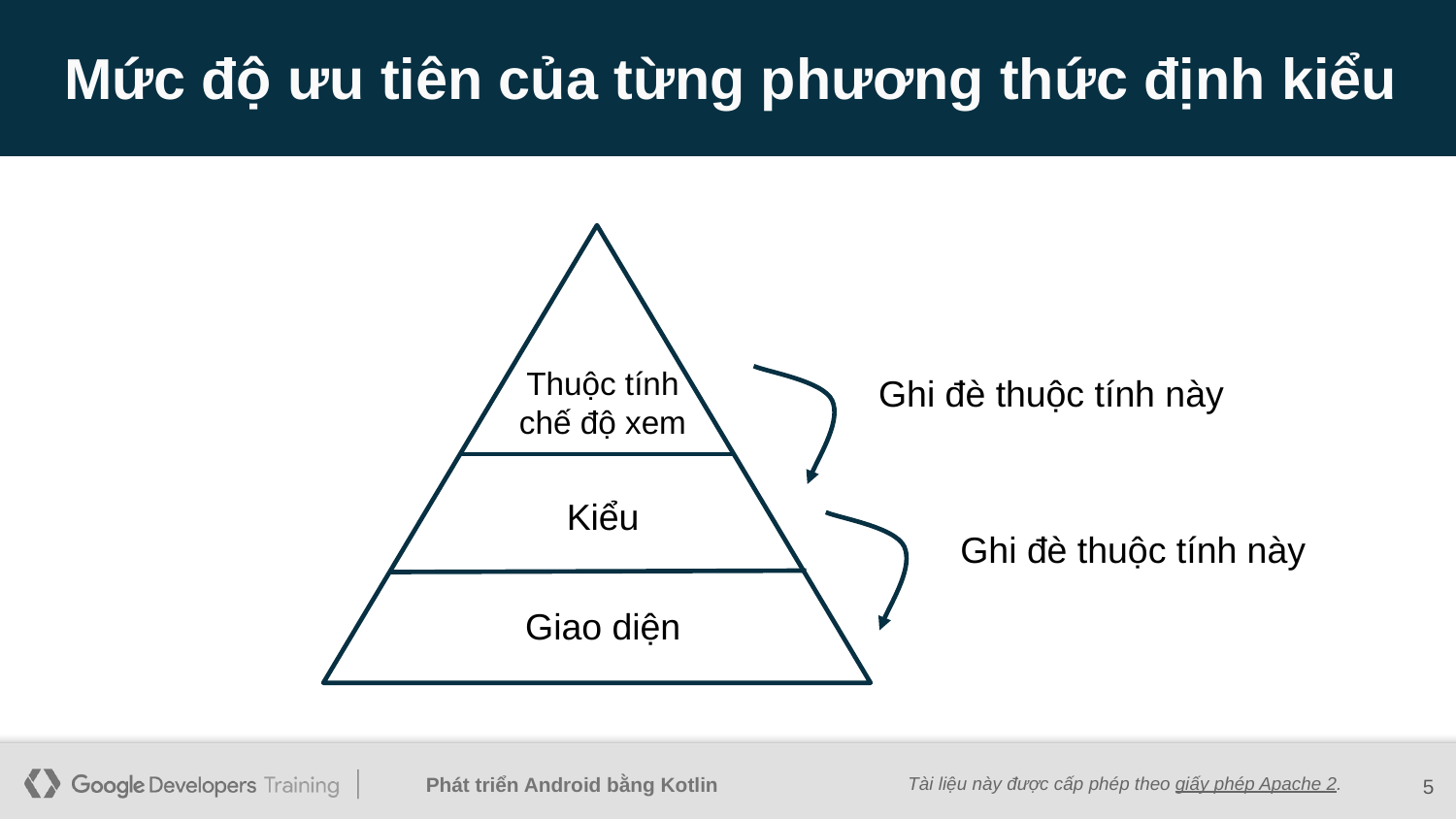

# Mức độ ưu tiên của từng phương thức định kiểu

Thuộc tính
chế độ xem
Ghi đè thuộc tính này

Kiểu

Ghi đè thuộc tính này
Giao diện
5